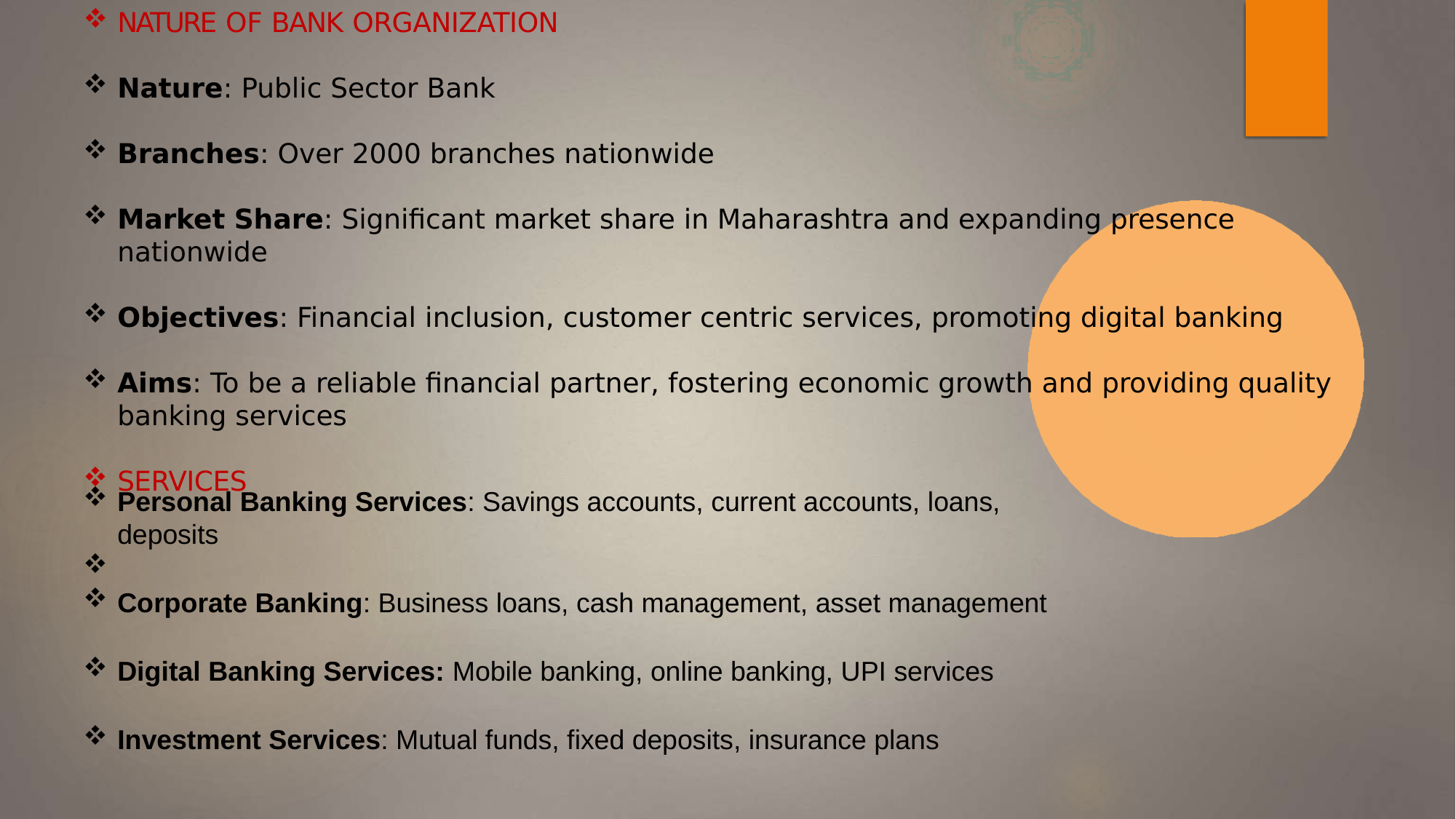

NATURE OF BANK ORGANIZATION
Nature: Public Sector Bank
Branches: Over 2000 branches nationwide
Market Share: Significant market share in Maharashtra and expanding presence nationwide
Objectives: Financial inclusion, customer centric services, promoting digital banking
Aims: To be a reliable financial partner, fostering economic growth and providing quality banking services

SERVICES

Personal Banking Services: Savings accounts, current accounts, loans, deposits

Corporate Banking: Business loans, cash management, asset management

Digital Banking Services: Mobile banking, online banking, UPI services

Investment Services: Mutual funds, fixed deposits, insurance plans